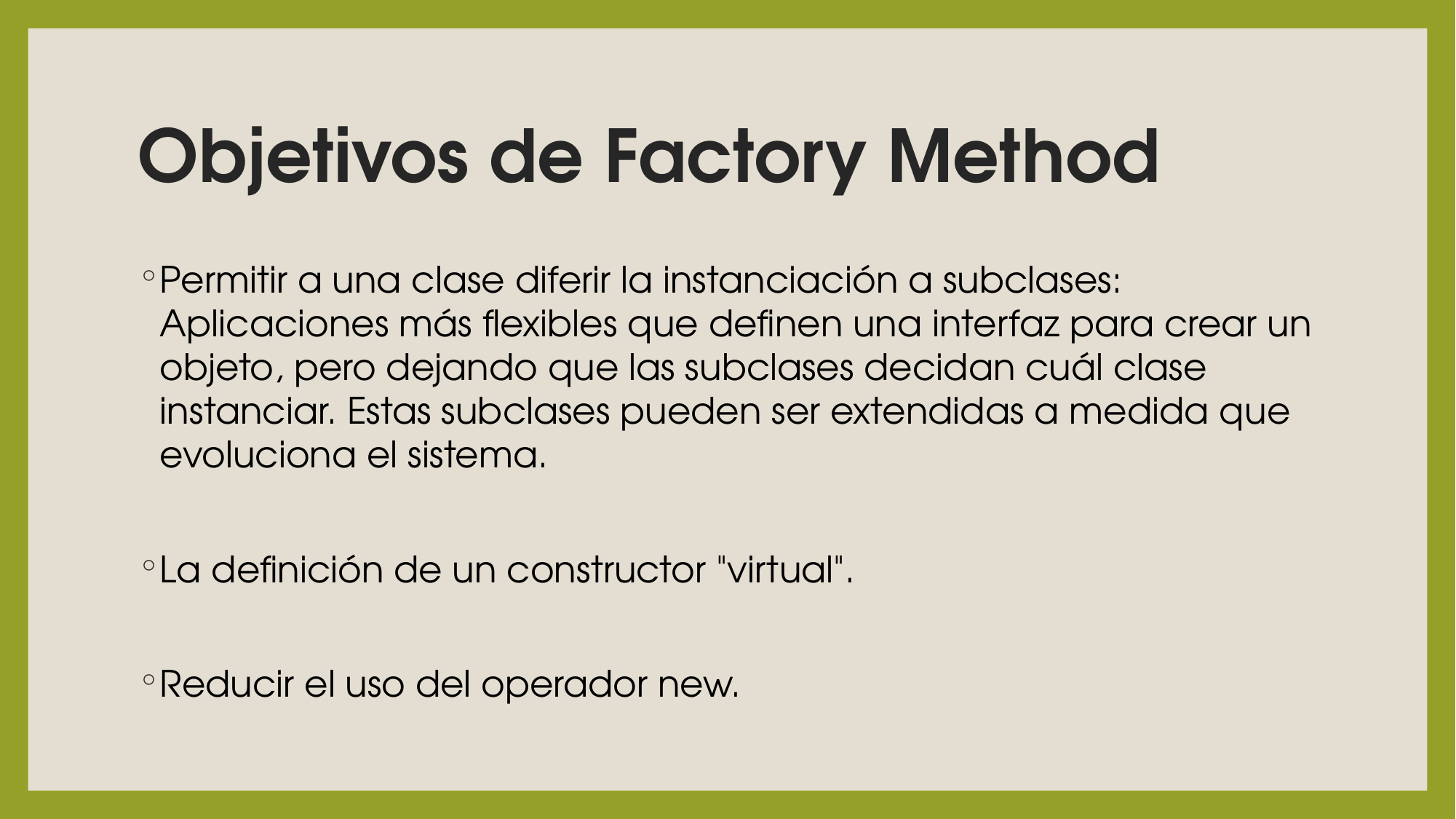

# Objetivos de Factory Method
Permitir a una clase diferir la instanciación a subclases: Aplicaciones más flexibles que definen una interfaz para crear un objeto, pero dejando que las subclases decidan cuál clase instanciar. Estas subclases pueden ser extendidas a medida que evoluciona el sistema.

La definición de un constructor "virtual".

Reducir el uso del operador new.